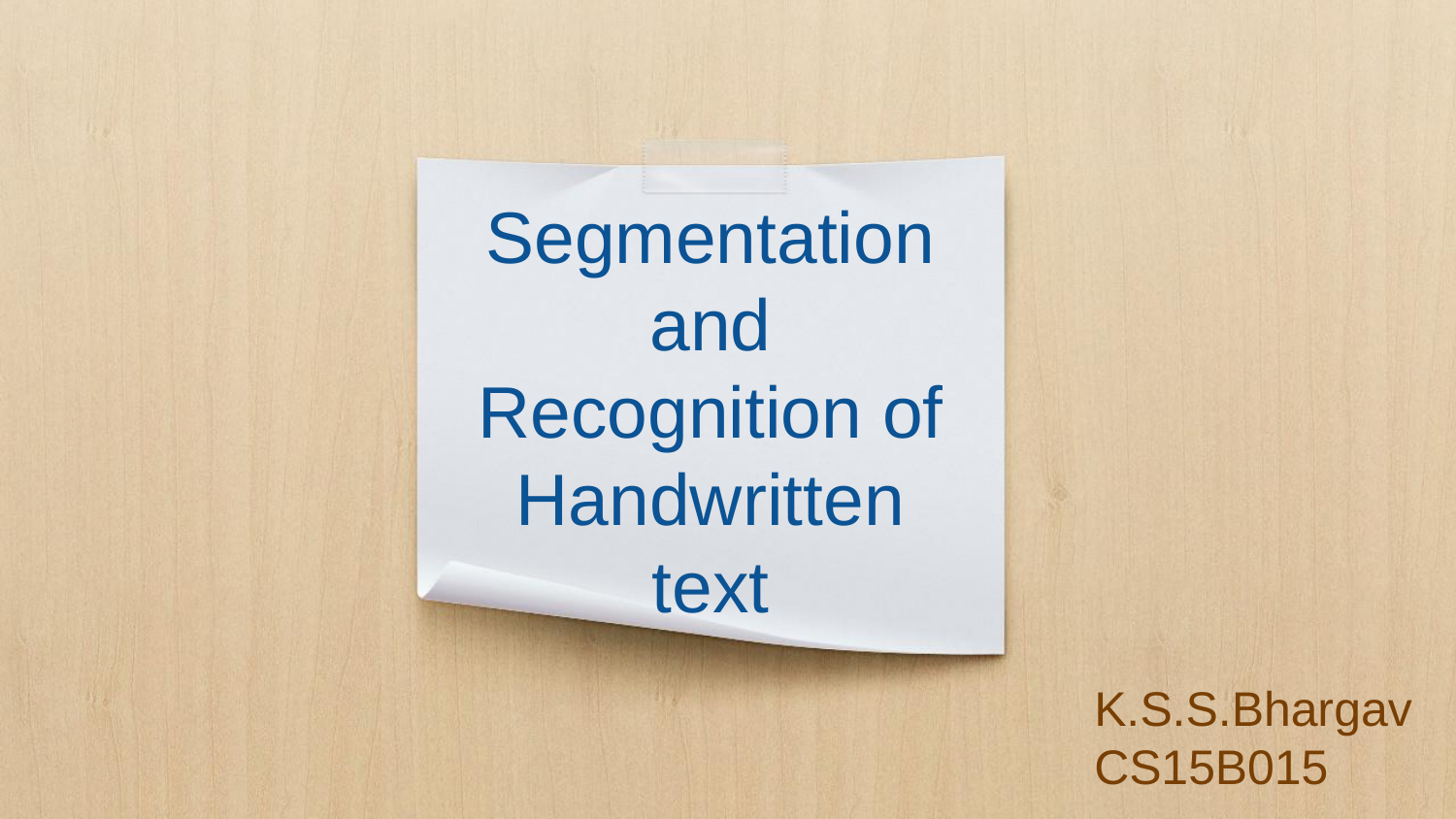

# Segmentation and Recognition of Handwritten text
K.S.S.Bhargav
CS15B015